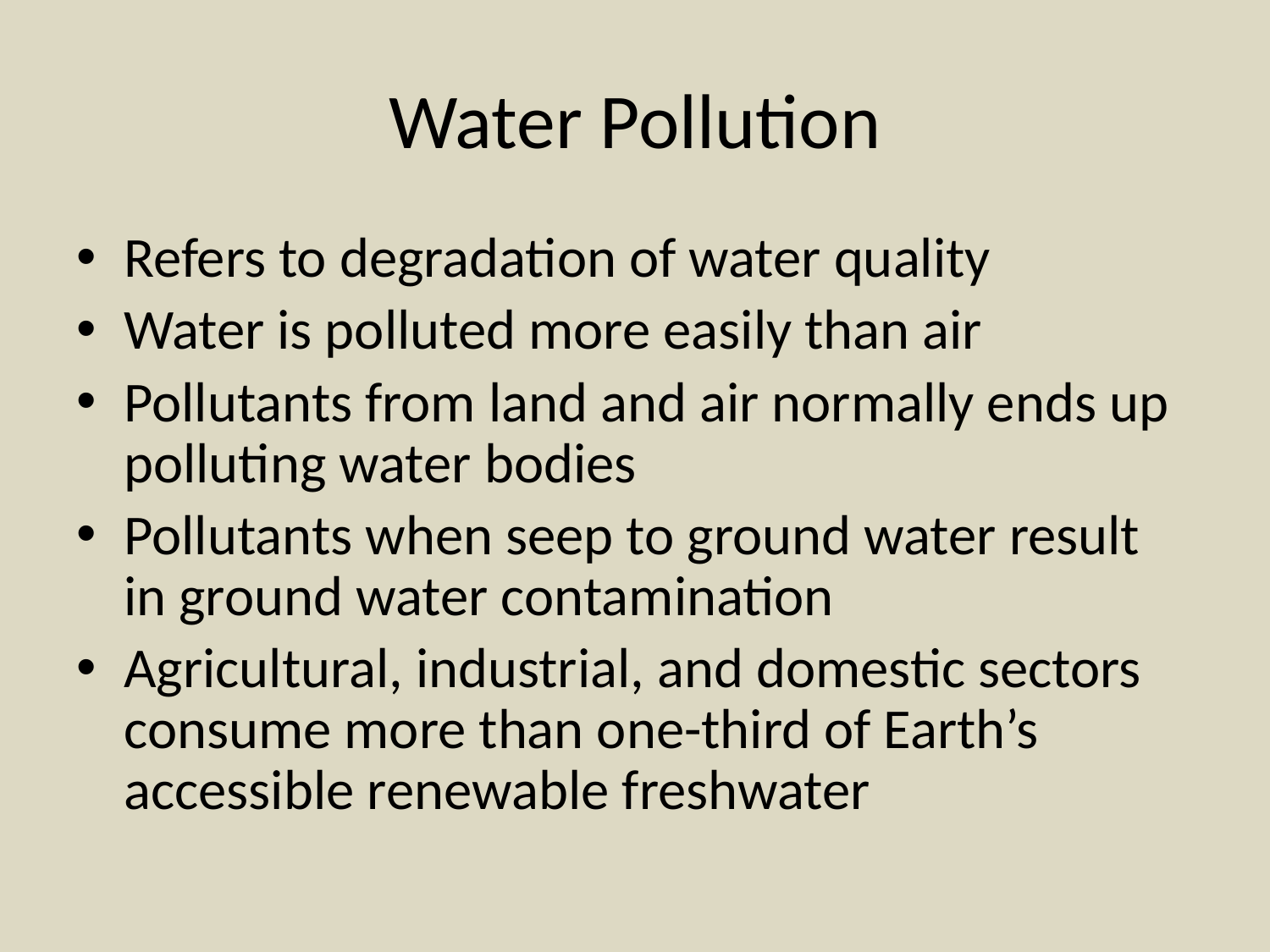

# Water Pollution
Refers to degradation of water quality
Water is polluted more easily than air
Pollutants from land and air normally ends up polluting water bodies
Pollutants when seep to ground water result in ground water contamination
Agricultural, industrial, and domestic sectors consume more than one-third of Earth’s accessible renewable freshwater